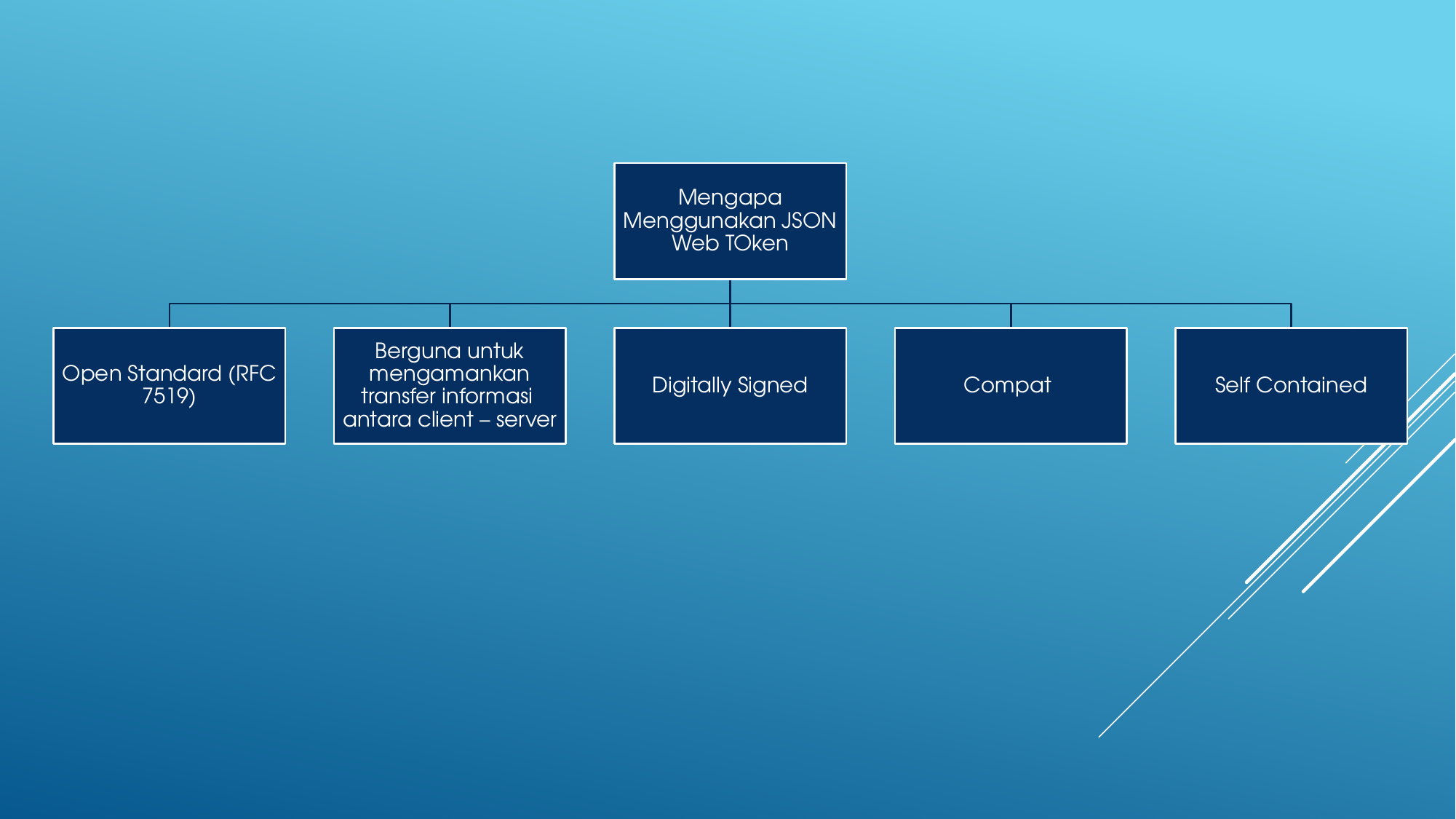

Mengapa Menggunakan JSON Web TOken
Open Standard (RFC 7519)
Berguna untuk mengamankan transfer informasi  antara client – server
Digitally Signed
Compat
Self Contained